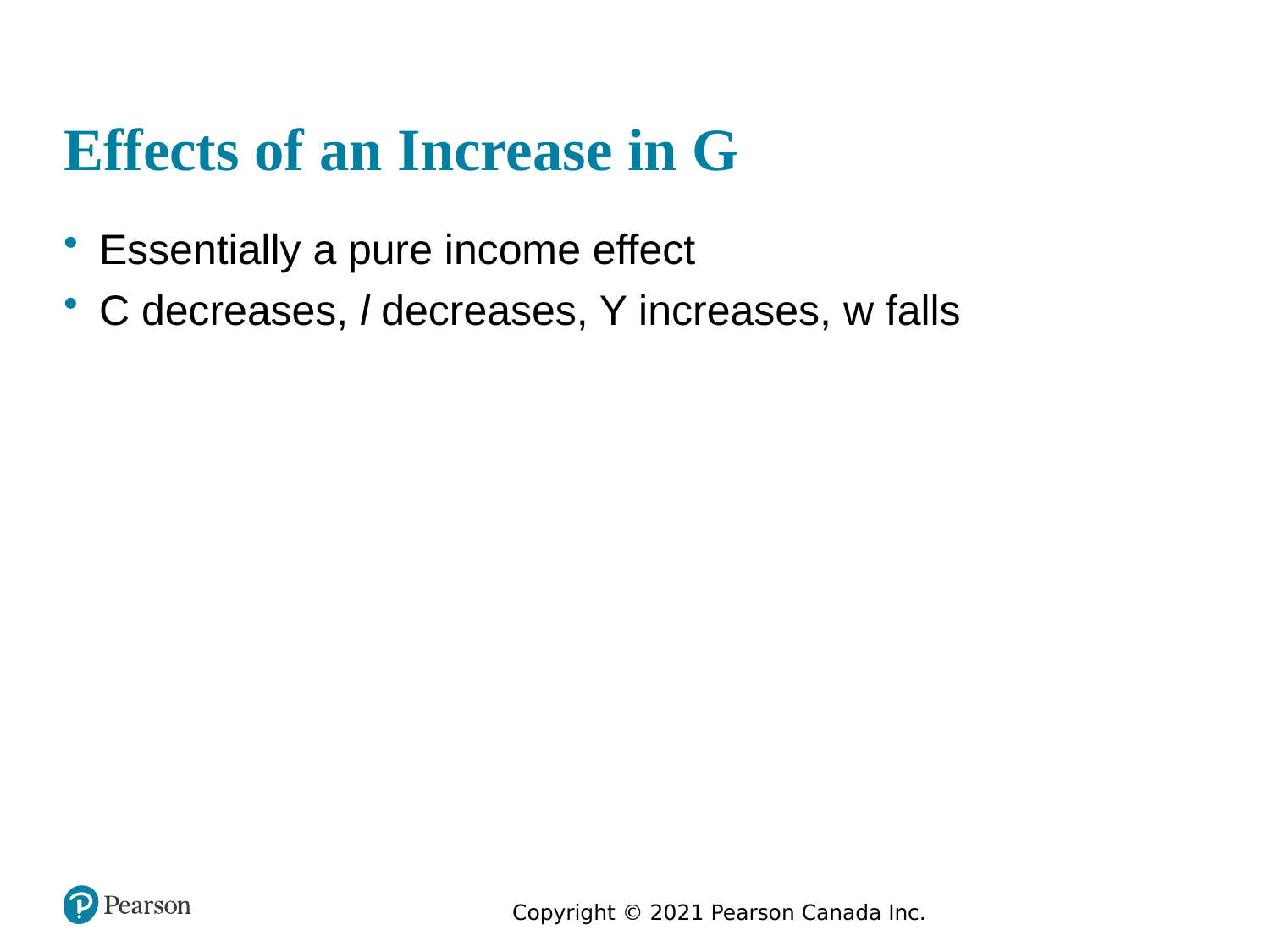

# Effects of an Increase in G
Essentially a pure income effect
C decreases, l decreases, Y increases, w falls